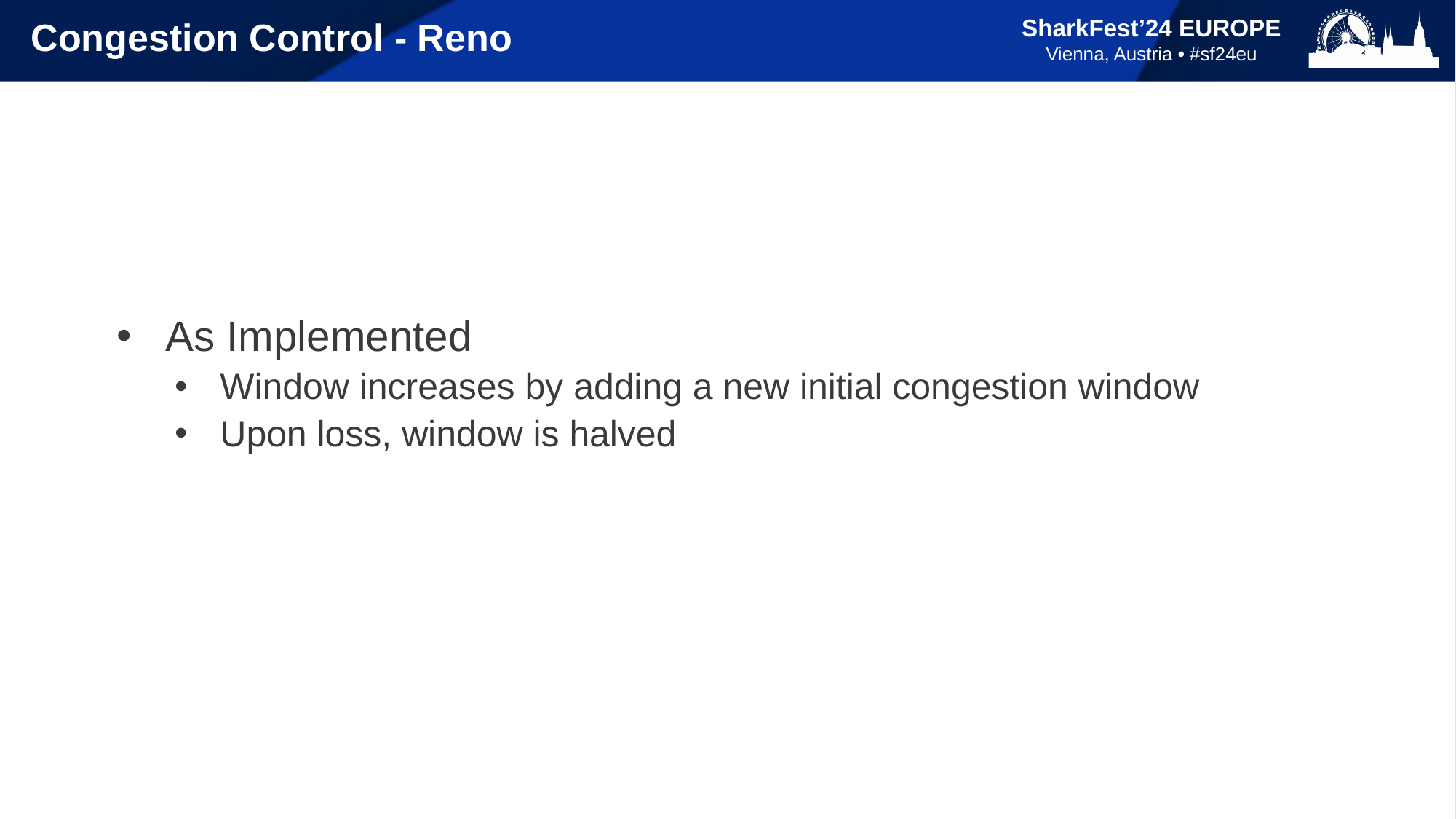

# Congestion Control - Reno
As Implemented
Window increases by adding a new initial congestion window
Upon loss, window is halved